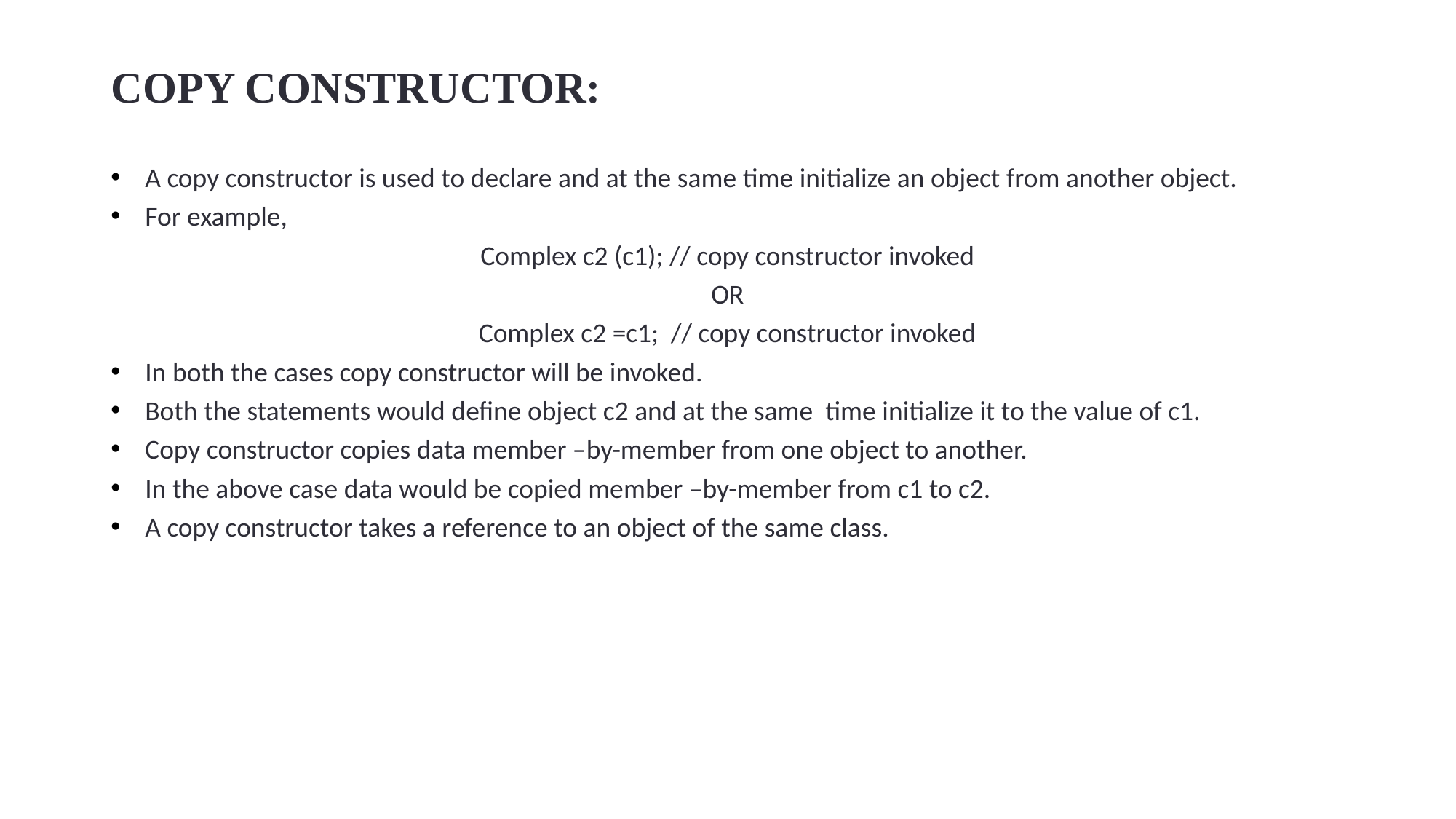

# COPY CONSTRUCTOR:
A copy constructor is used to declare and at the same time initialize an object from another object.
For example,
Complex c2 (c1); // copy constructor invoked
OR
Complex c2 =c1;  // copy constructor invoked
In both the cases copy constructor will be invoked.
Both the statements would define object c2 and at the same  time initialize it to the value of c1.
Copy constructor copies data member –by-member from one object to another.
In the above case data would be copied member –by-member from c1 to c2.
A copy constructor takes a reference to an object of the same class.